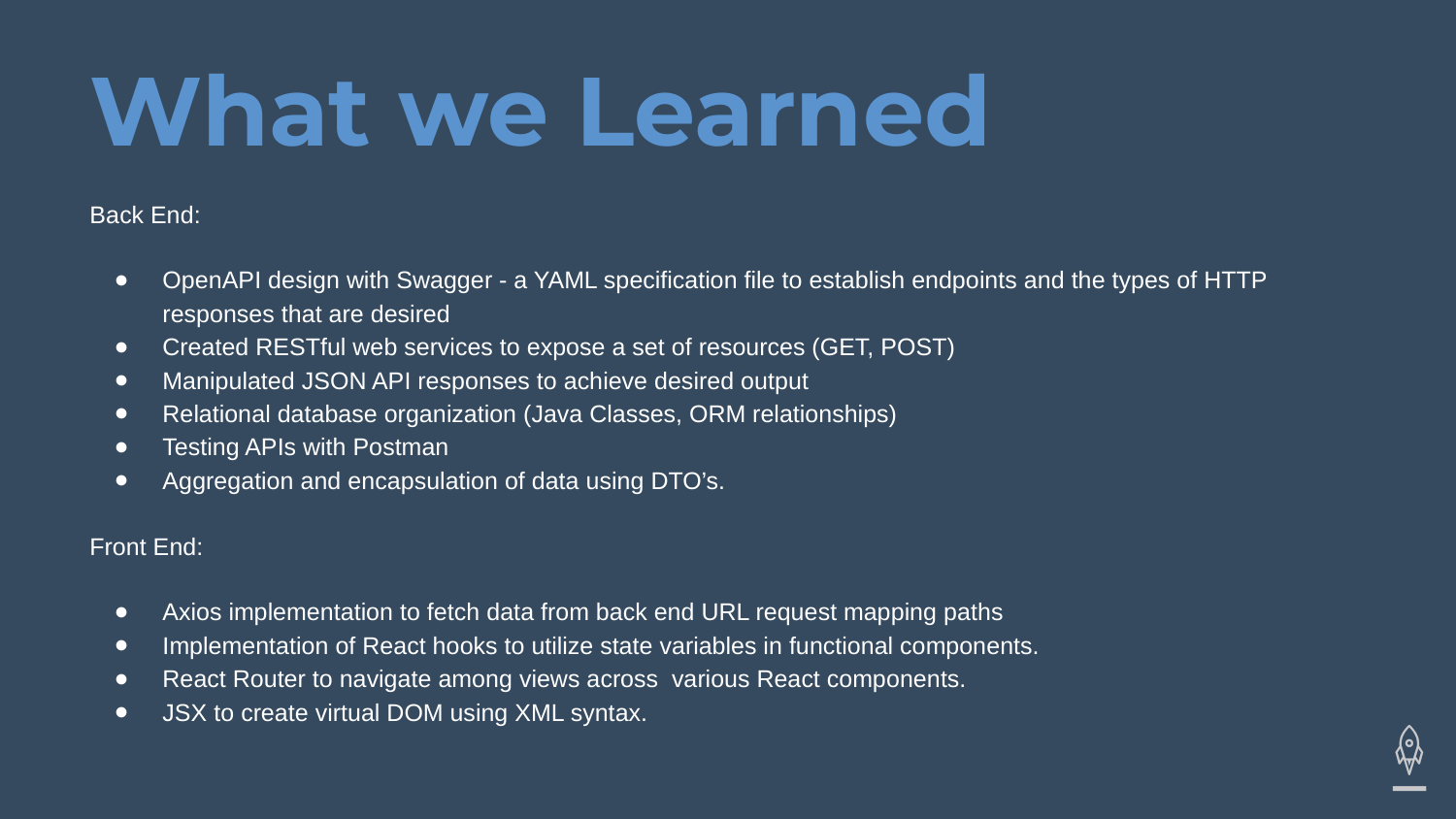

# What we Learned
Back End:
OpenAPI design with Swagger - a YAML specification file to establish endpoints and the types of HTTP responses that are desired
Created RESTful web services to expose a set of resources (GET, POST)
Manipulated JSON API responses to achieve desired output
Relational database organization (Java Classes, ORM relationships)
Testing APIs with Postman
Aggregation and encapsulation of data using DTO’s.
Front End:
Axios implementation to fetch data from back end URL request mapping paths
Implementation of React hooks to utilize state variables in functional components.
React Router to navigate among views across  various React components.
JSX to create virtual DOM using XML syntax.